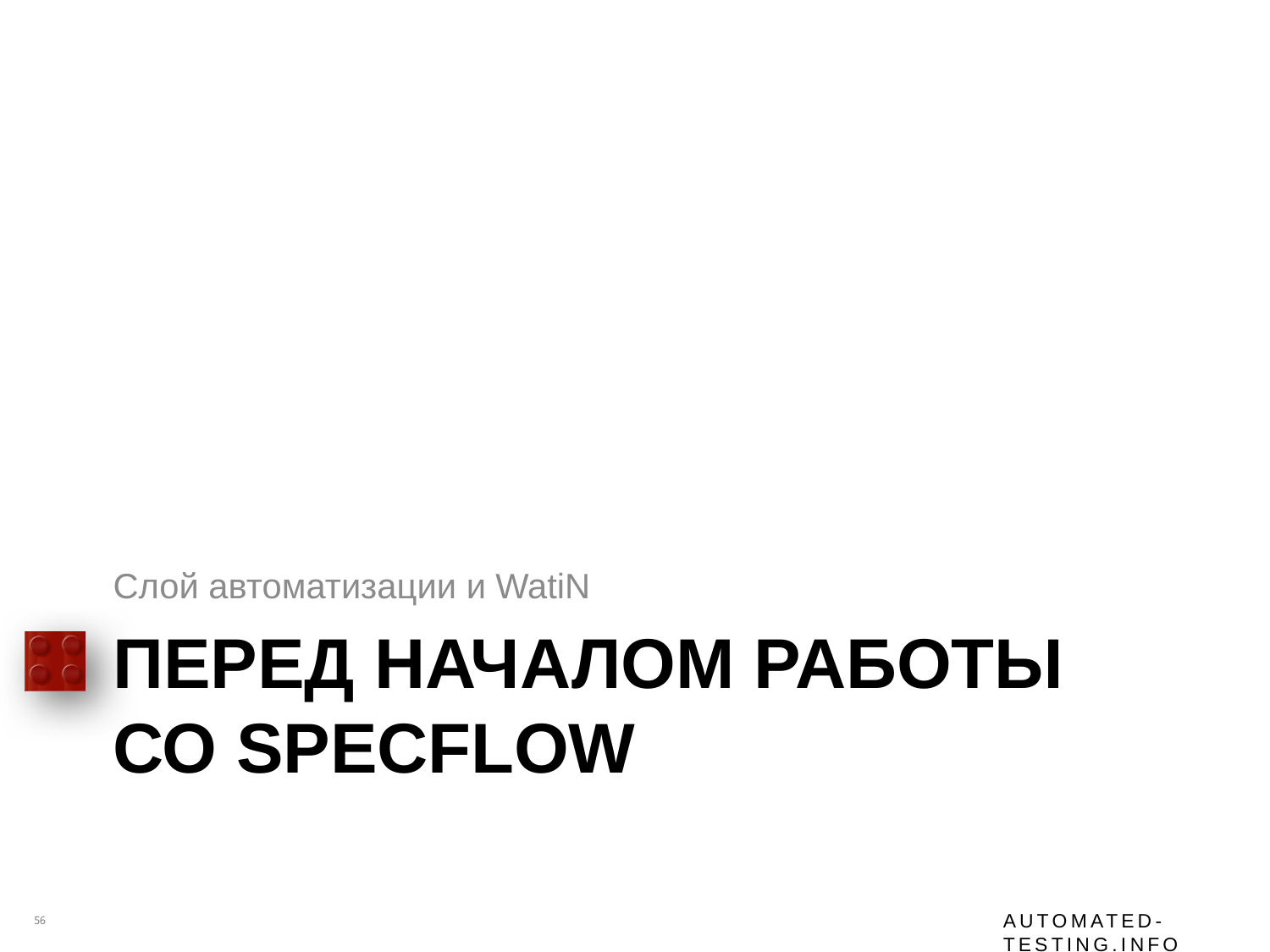

Слой автоматизации и WatiN
# Перед началом работы со SpecFlow
56